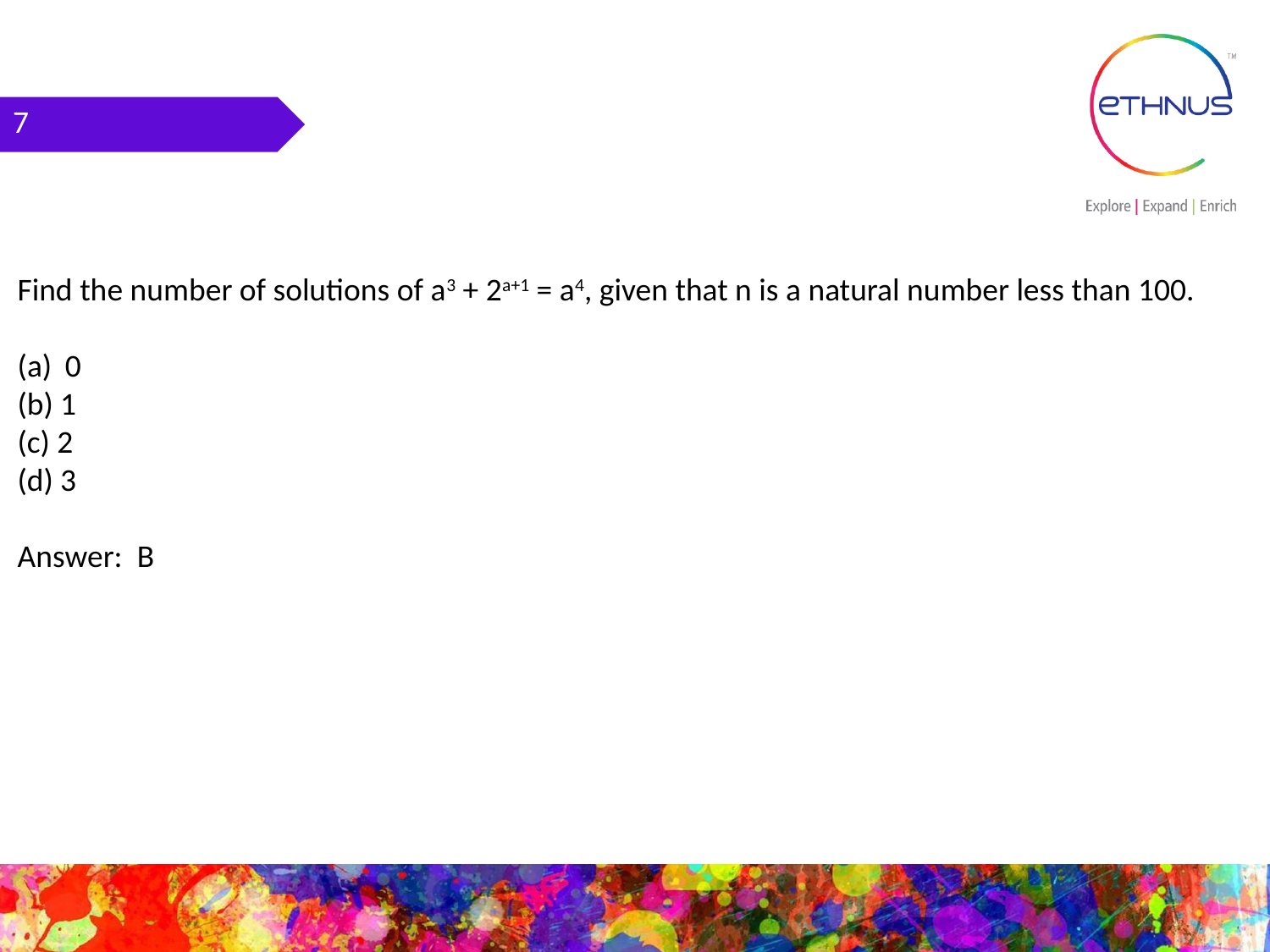

7
Find the number of solutions of a3 + 2a+1 = a4, given that n is a natural number less than 100.

0
(b) 1
(c) 2
(d) 3

Answer:  B